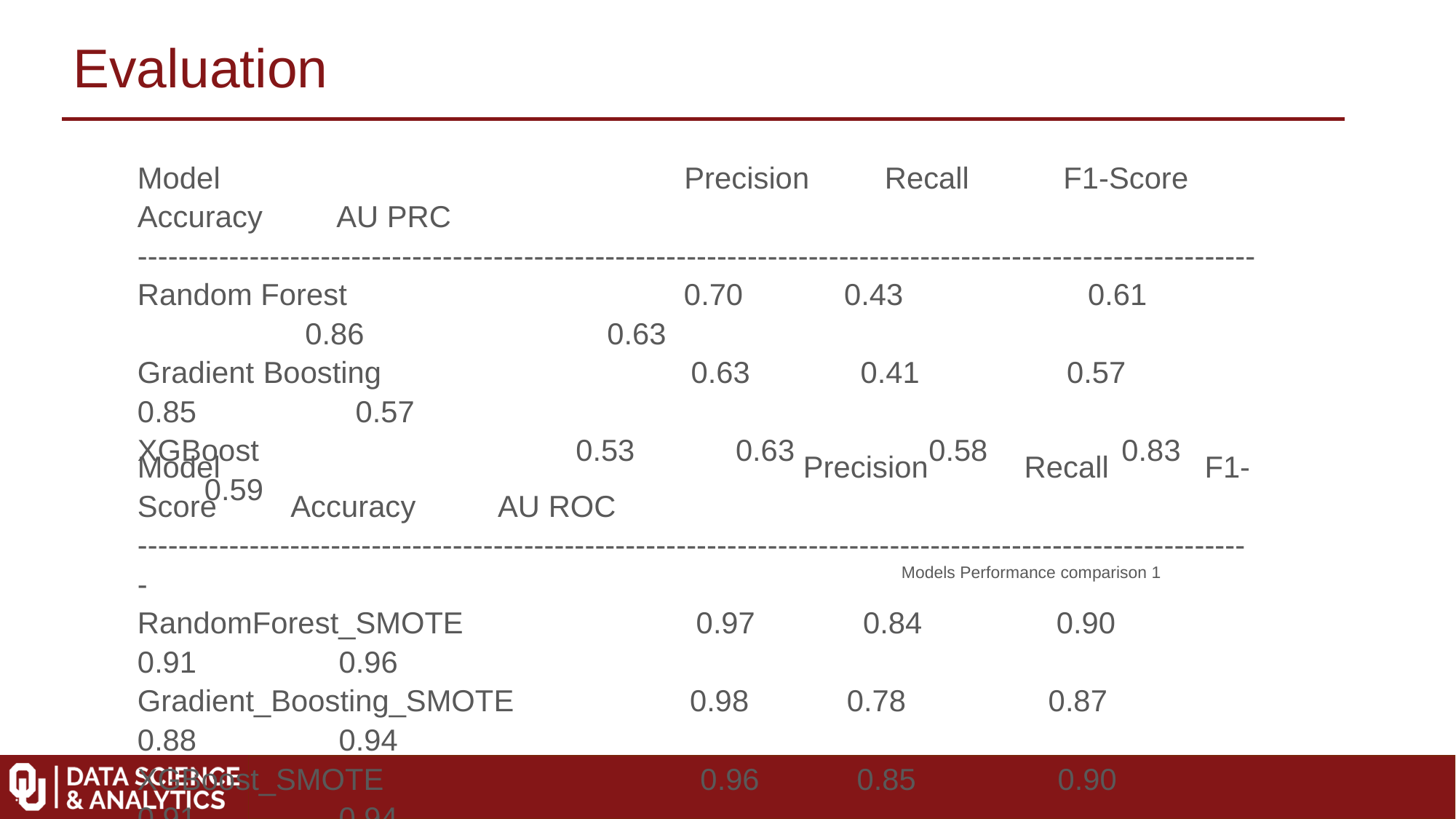

Evaluation
Model 					Precision        Recall          F1-Score         Accuracy         AU PRC
--------------------------------------------------------------------------------------------------------------
Random Forest		        		0.70            0.43	         0.61	        	       0.86	                 0.63
Gradient Boosting 		       	0.63            0.41                0.57                0.85                   0.57
XGBoost                                     	0.53            0.63                0.58                0.83                   0.59

							Models Performance comparison 1

Model 					  	Precision        Recall        F1-Score         Accuracy          AU ROC
--------------------------------------------------------------------------------------------------------------
RandomForest_SMOTE                    	0.97            0.84               0.90                0.91                 0.96
Gradient_Boosting_SMOTE            	0.98           0.78                0.87                 0.88                 0.94
XGBoost_SMOTE                                 	0.96           0.85                0.90                0.91                 0.94

							 Models Performance comparison 2